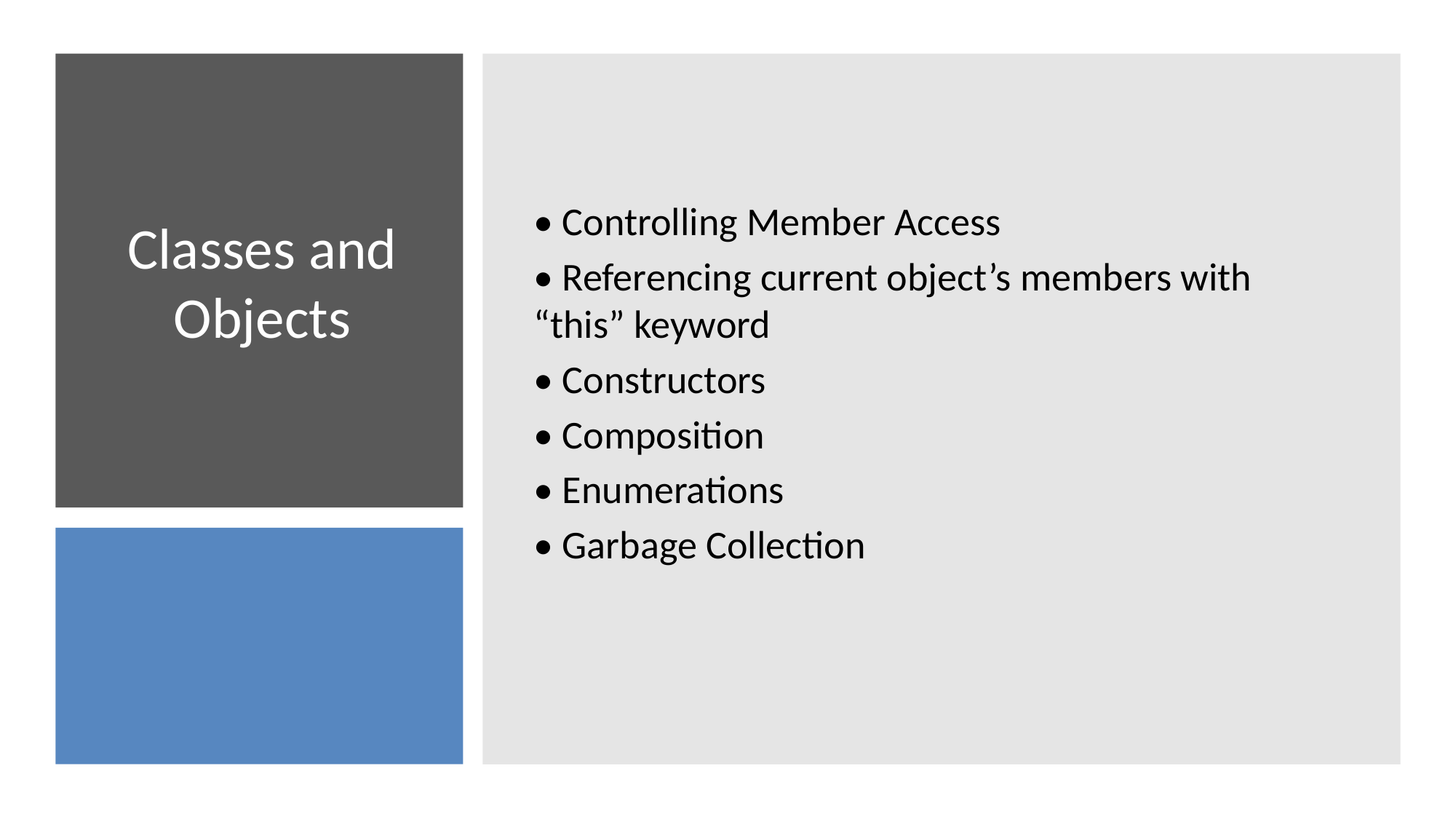

• Controlling Member Access
• Referencing current object’s members with “this” keyword
• Constructors
• Composition
• Enumerations
• Garbage Collection

# Classes and Objects